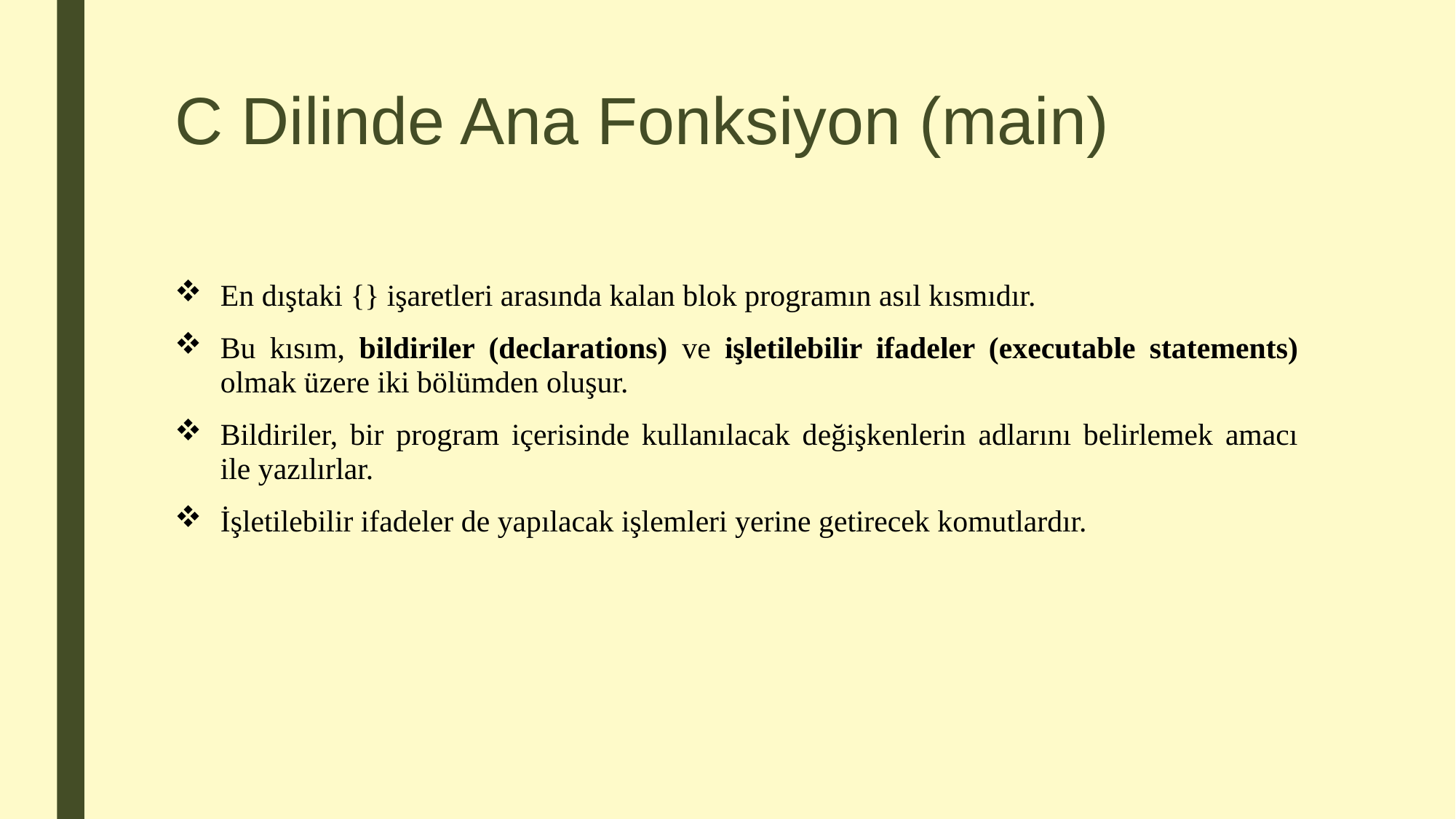

# C Dilinde Ana Fonksiyon (main)
En dıştaki {} işaretleri arasında kalan blok programın asıl kısmıdır.
Bu kısım, bildiriler (declarations) ve işletilebilir ifadeler (executable statements) olmak üzere iki bölümden oluşur.
Bildiriler, bir program içerisinde kullanılacak değişkenlerin adlarını belirlemek amacı ile yazılırlar.
İşletilebilir ifadeler de yapılacak işlemleri yerine getirecek komutlardır.